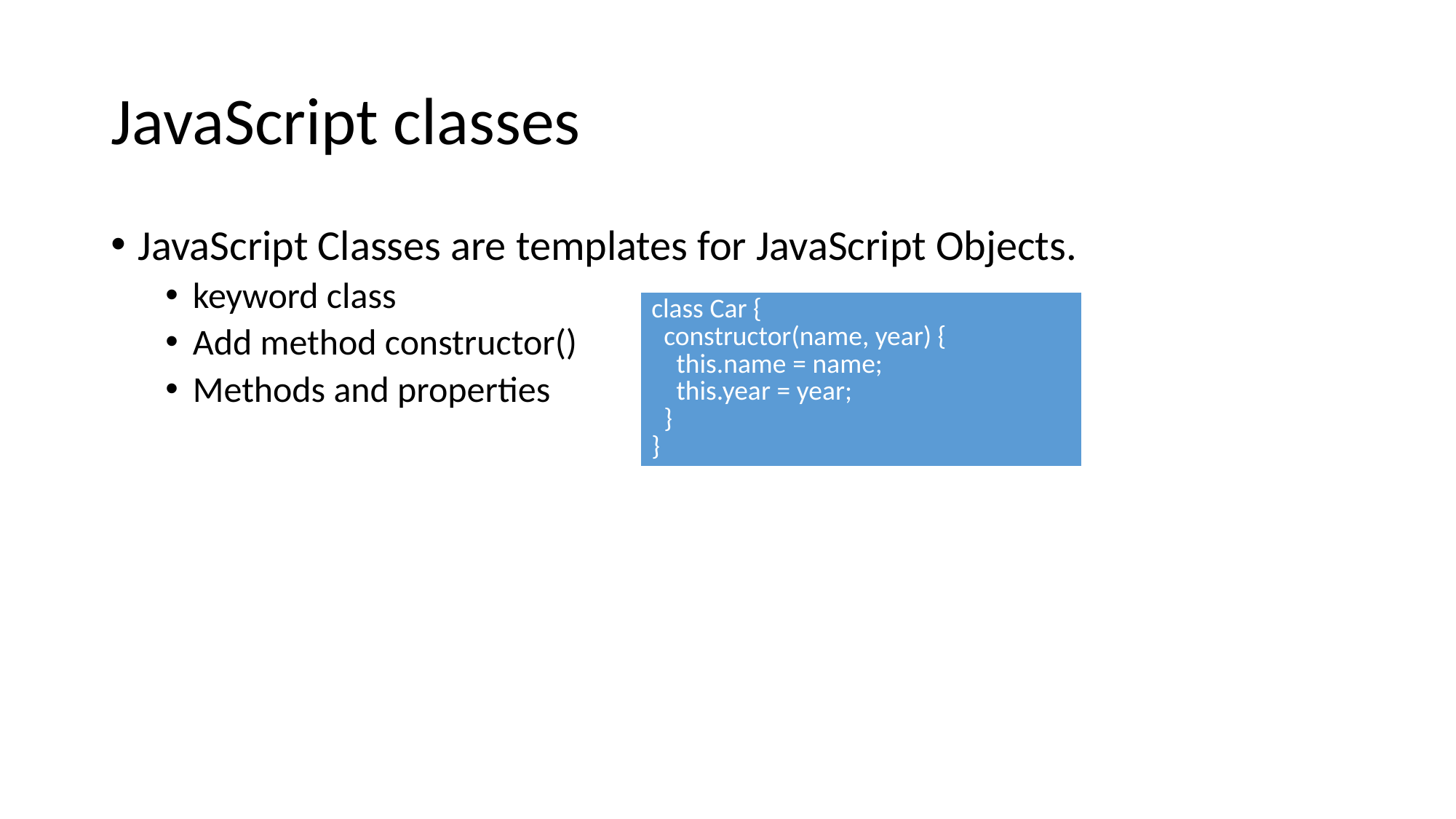

# JavaScript classes
JavaScript Classes are templates for JavaScript Objects.
keyword class
Add method constructor()
Methods and properties
| class Car {   constructor(name, year) {     this.name = name;     this.year = year;   } } |
| --- |